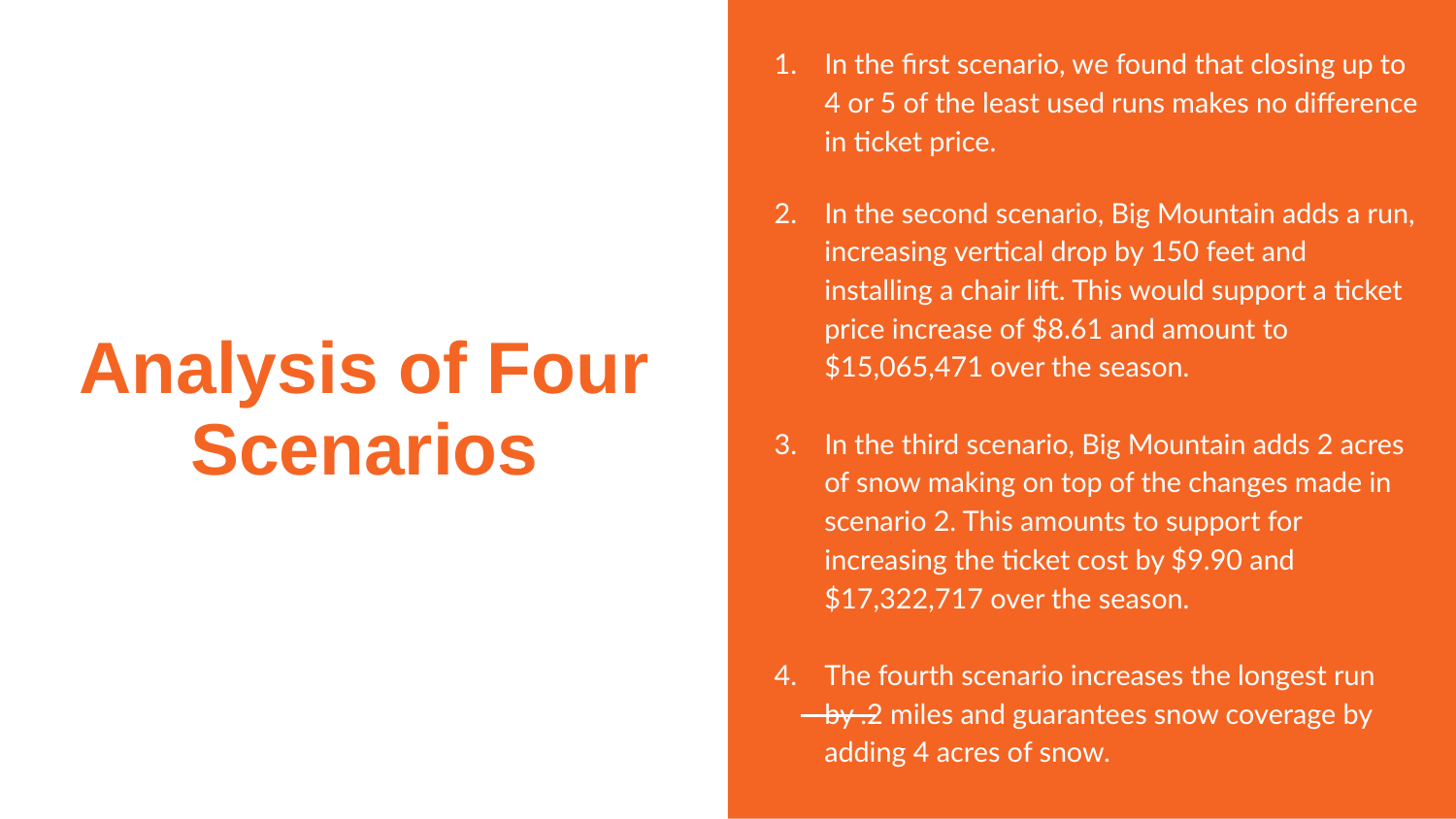

In the first scenario, we found that closing up to 4 or 5 of the least used runs makes no difference in ticket price.
In the second scenario, Big Mountain adds a run, increasing vertical drop by 150 feet and installing a chair lift. This would support a ticket price increase of $8.61 and amount to $15,065,471 over the season.
In the third scenario, Big Mountain adds 2 acres of snow making on top of the changes made in scenario 2. This amounts to support for increasing the ticket cost by $9.90 and $17,322,717 over the season.
The fourth scenario increases the longest run by .2 miles and guarantees snow coverage by adding 4 acres of snow.

# Analysis of Four Scenarios